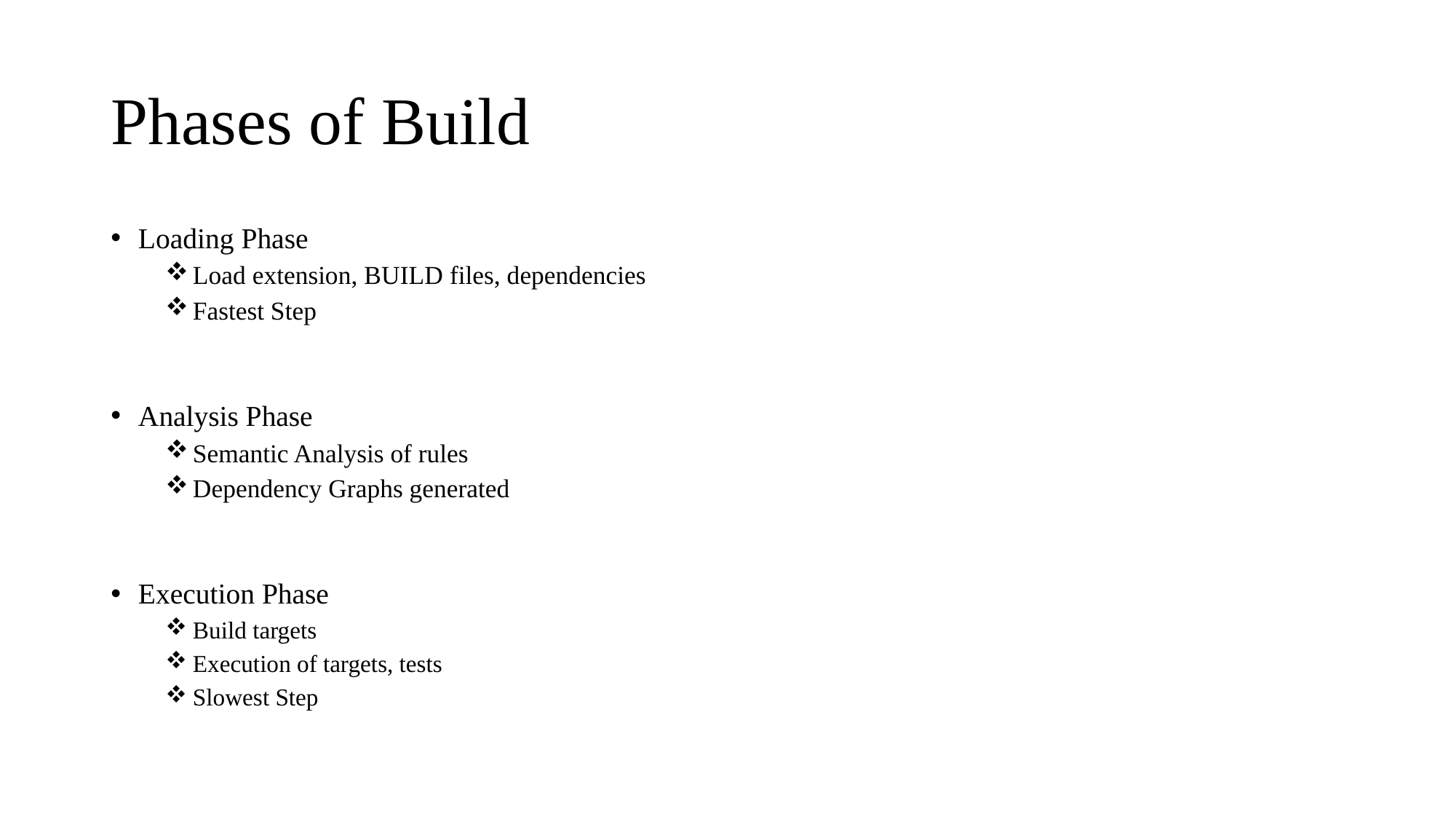

# Phases of Build
Loading Phase
Load extension, BUILD files, dependencies
Fastest Step

Analysis Phase
Semantic Analysis of rules
Dependency Graphs generated

Execution Phase
Build targets
Execution of targets, tests
Slowest Step